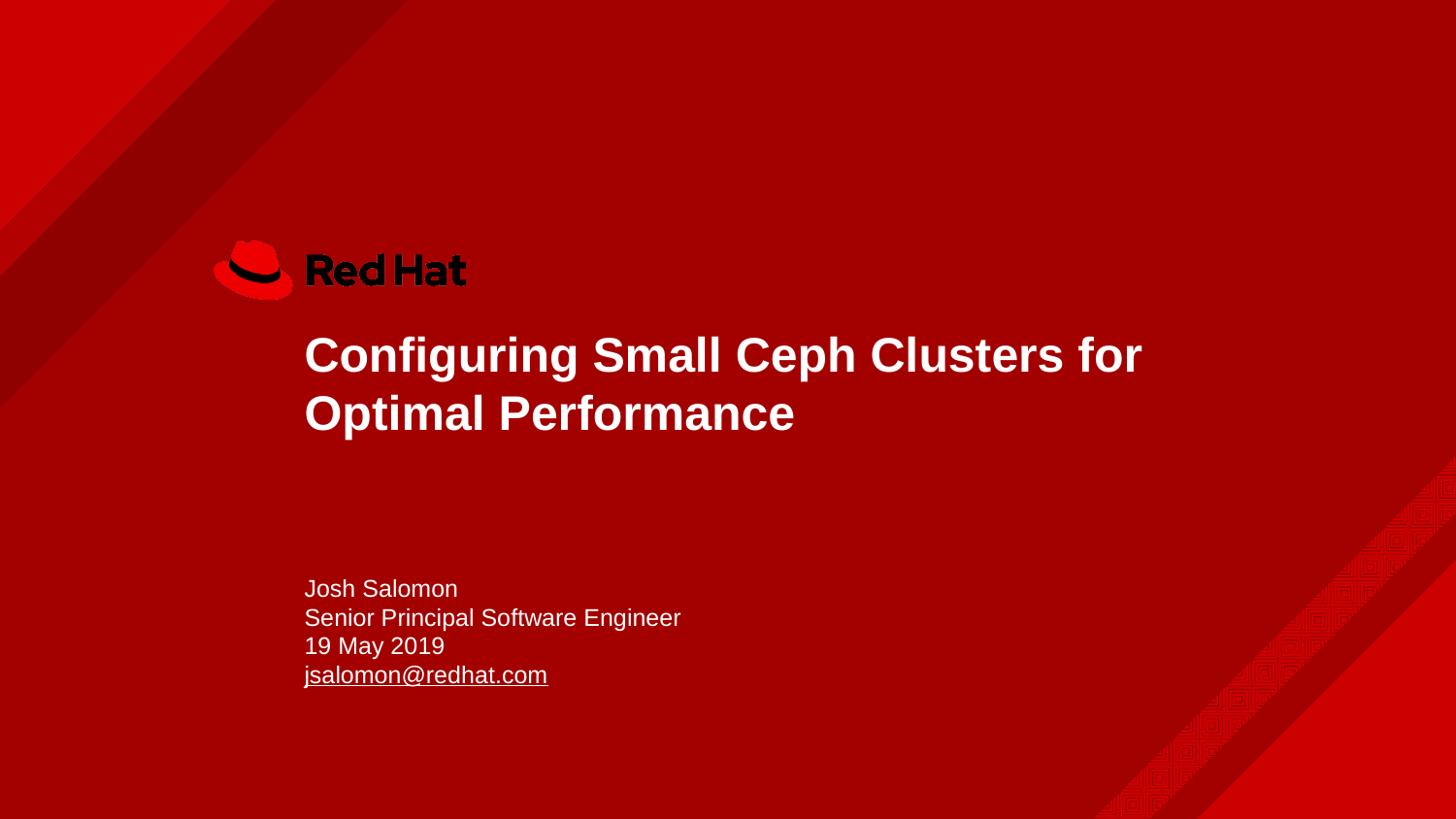

Configuring Small Ceph Clusters for Optimal Performance

Josh Salomon
Senior Principal Software Engineer
19 May 2019
jsalomon@redhat.com